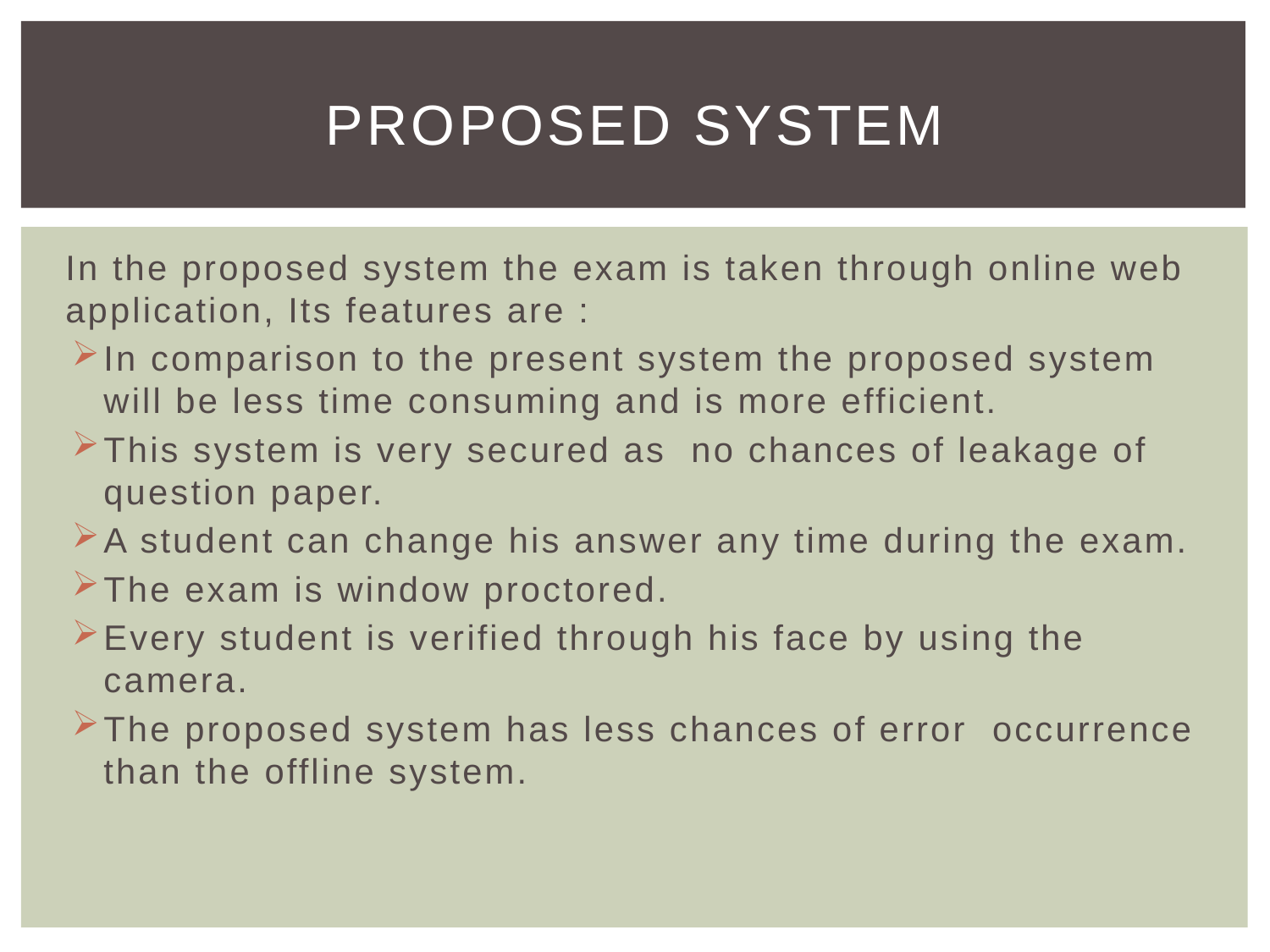

# Proposed System
In the proposed system the exam is taken through online web application, Its features are :
In comparison to the present system the proposed system will be less time consuming and is more efficient.
This system is very secured as  no chances of leakage of question paper.
A student can change his answer any time during the exam.
The exam is window proctored.
Every student is verified through his face by using the camera.
The proposed system has less chances of error  occurrence than the offline system.